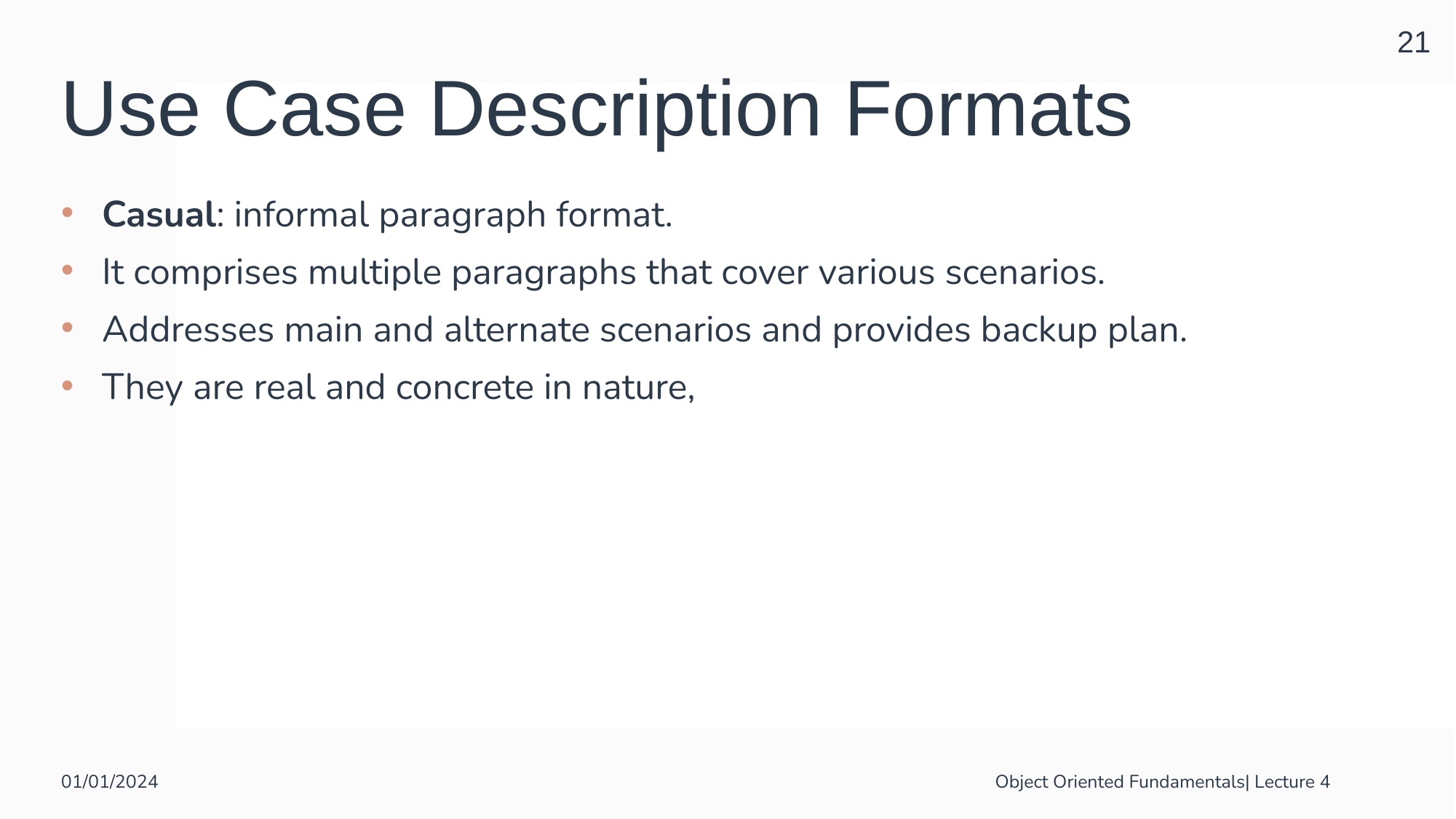

21
# Use Case Description Formats
Casual: informal paragraph format.
It comprises multiple paragraphs that cover various scenarios.
Addresses main and alternate scenarios and provides backup plan.
They are real and concrete in nature,
01/01/2024
Object Oriented Fundamentals| Lecture 4